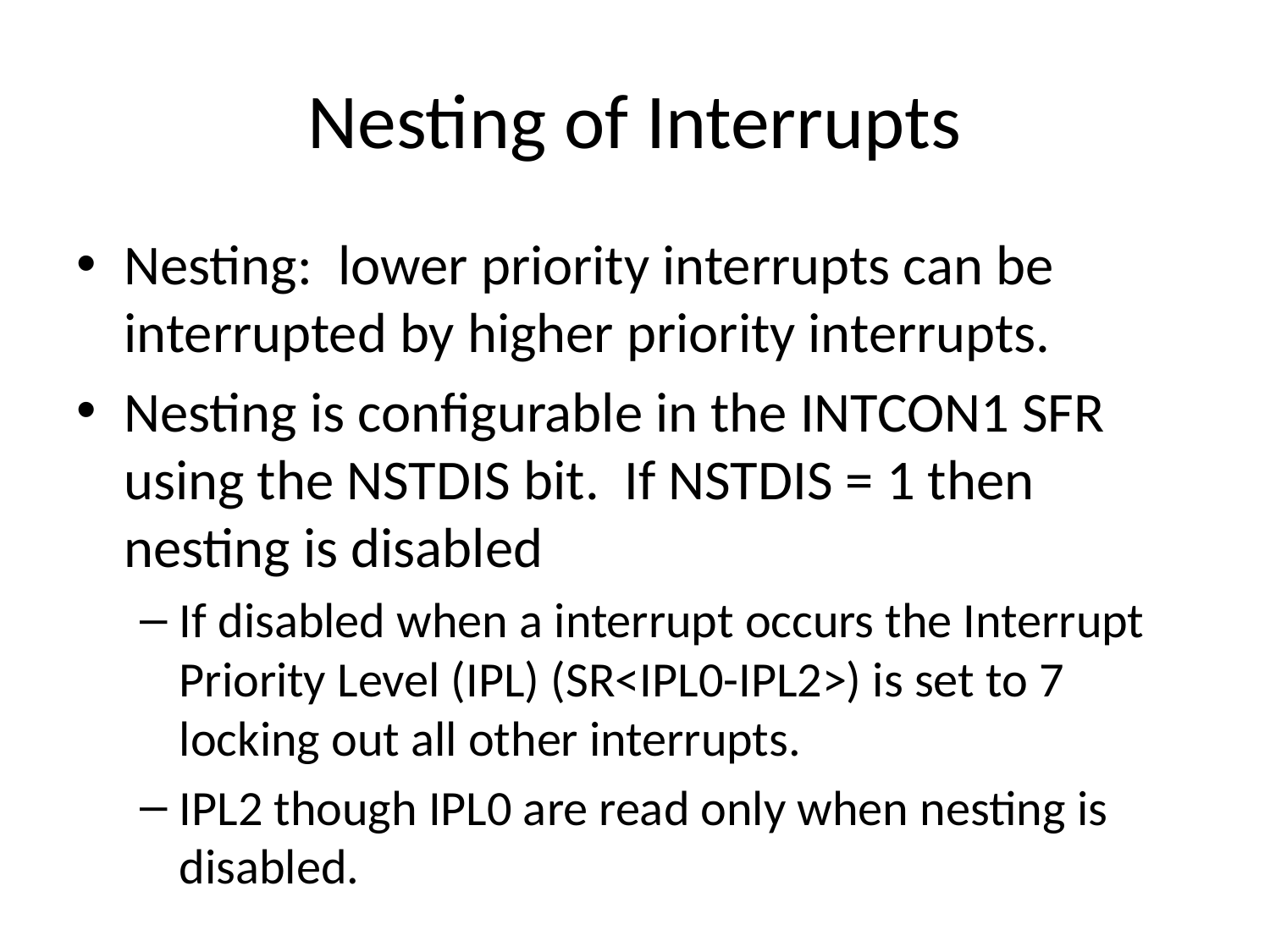

# Nesting of Interrupts
Nesting:  lower priority interrupts can be interrupted by higher priority interrupts.
Nesting is configurable in the INTCON1 SFR using the NSTDIS bit.  If NSTDIS = 1 then nesting is disabled
If disabled when a interrupt occurs the Interrupt Priority Level (IPL) (SR<IPL0-IPL2>) is set to 7 locking out all other interrupts.
IPL2 though IPL0 are read only when nesting is disabled.